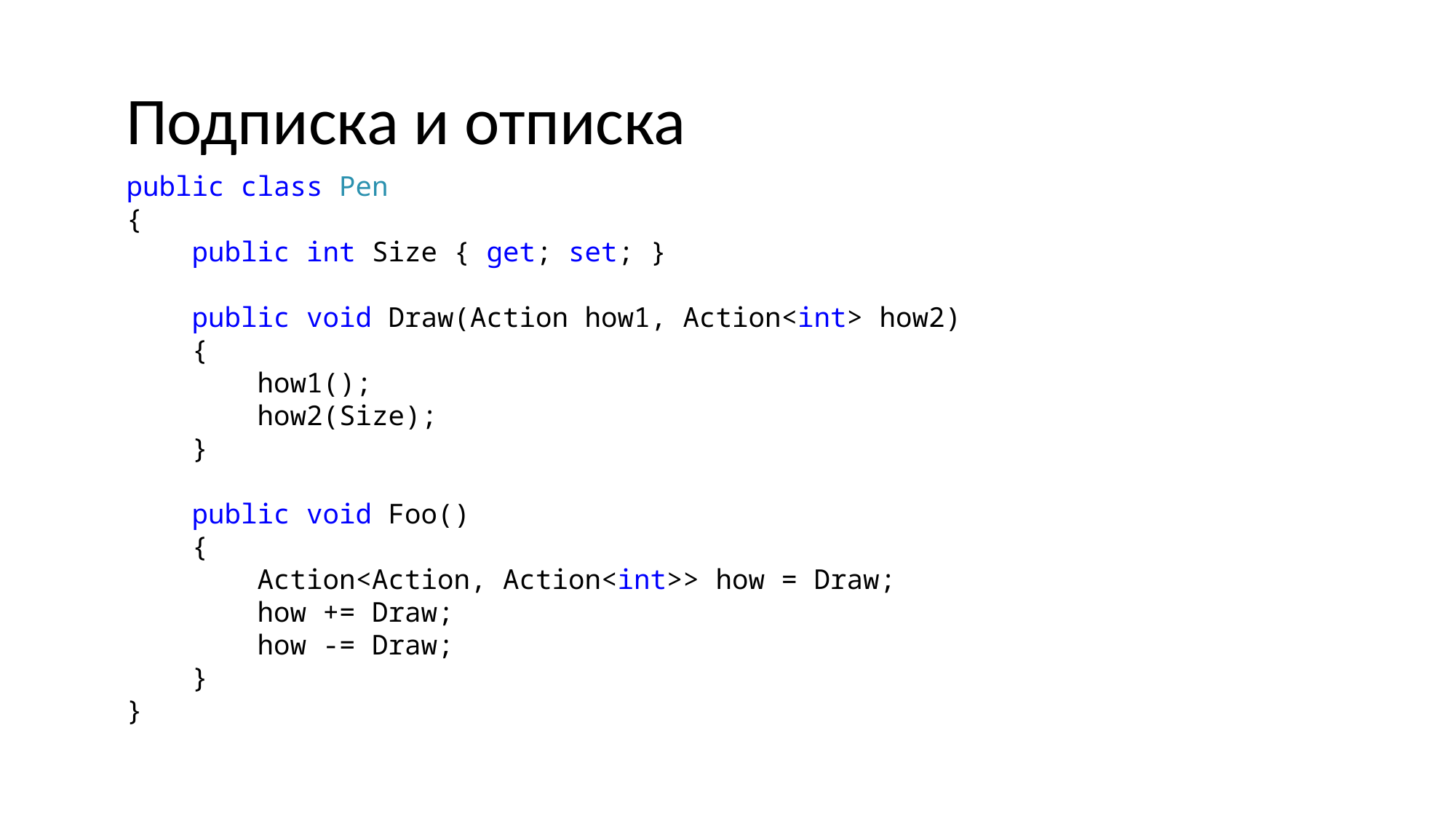

# Подписка и отписка
public class Pen
{
    public int Size { get; set; }

    public void Draw(Action how1, Action<int> how2)
    {
        how1();
        how2(Size);
    }

    public void Foo()
    {
        Action<Action, Action<int>> how = Draw;
        how += Draw;
        how -= Draw;
    }
}